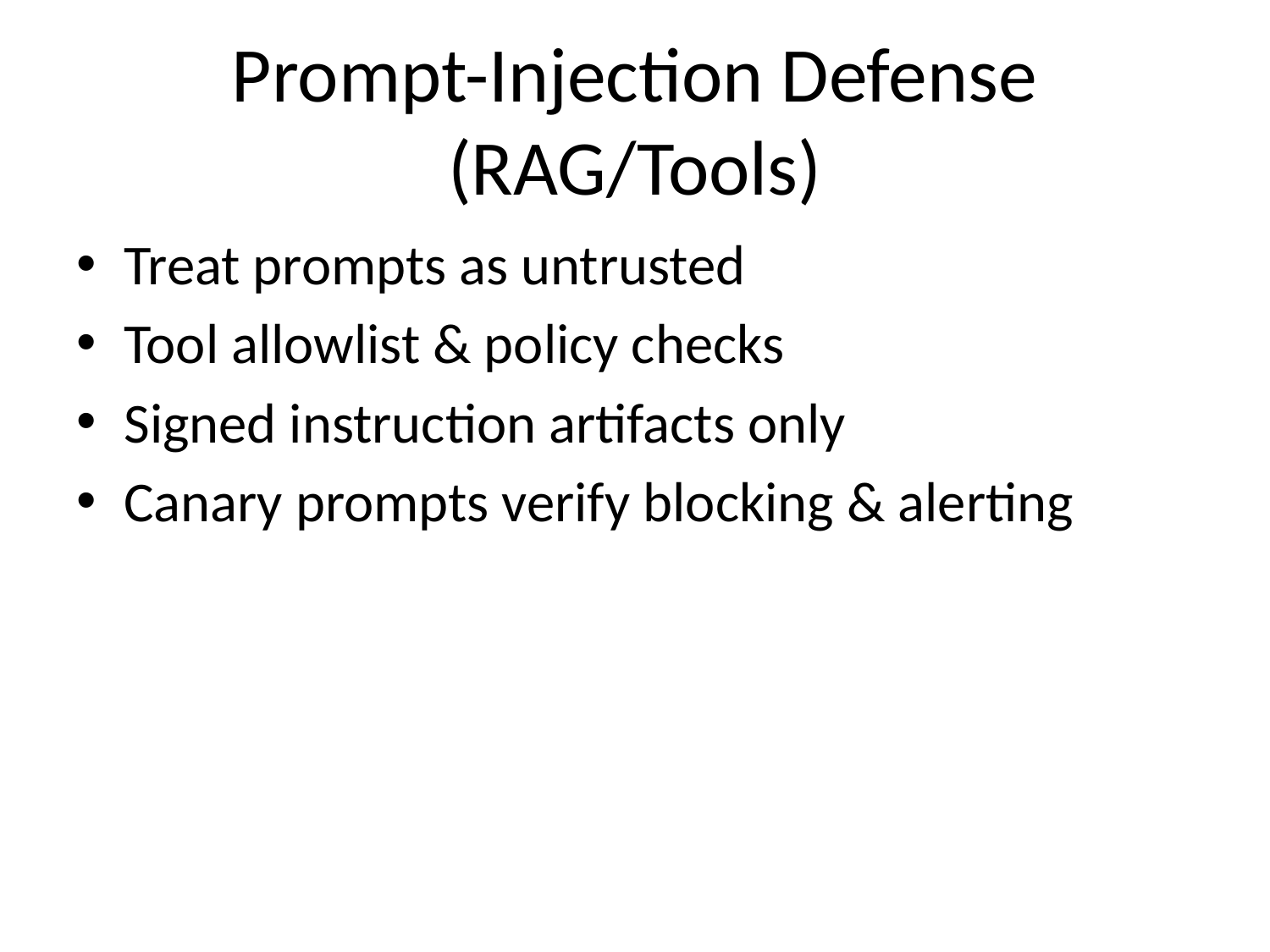

# Prompt-Injection Defense (RAG/Tools)
Treat prompts as untrusted
Tool allowlist & policy checks
Signed instruction artifacts only
Canary prompts verify blocking & alerting